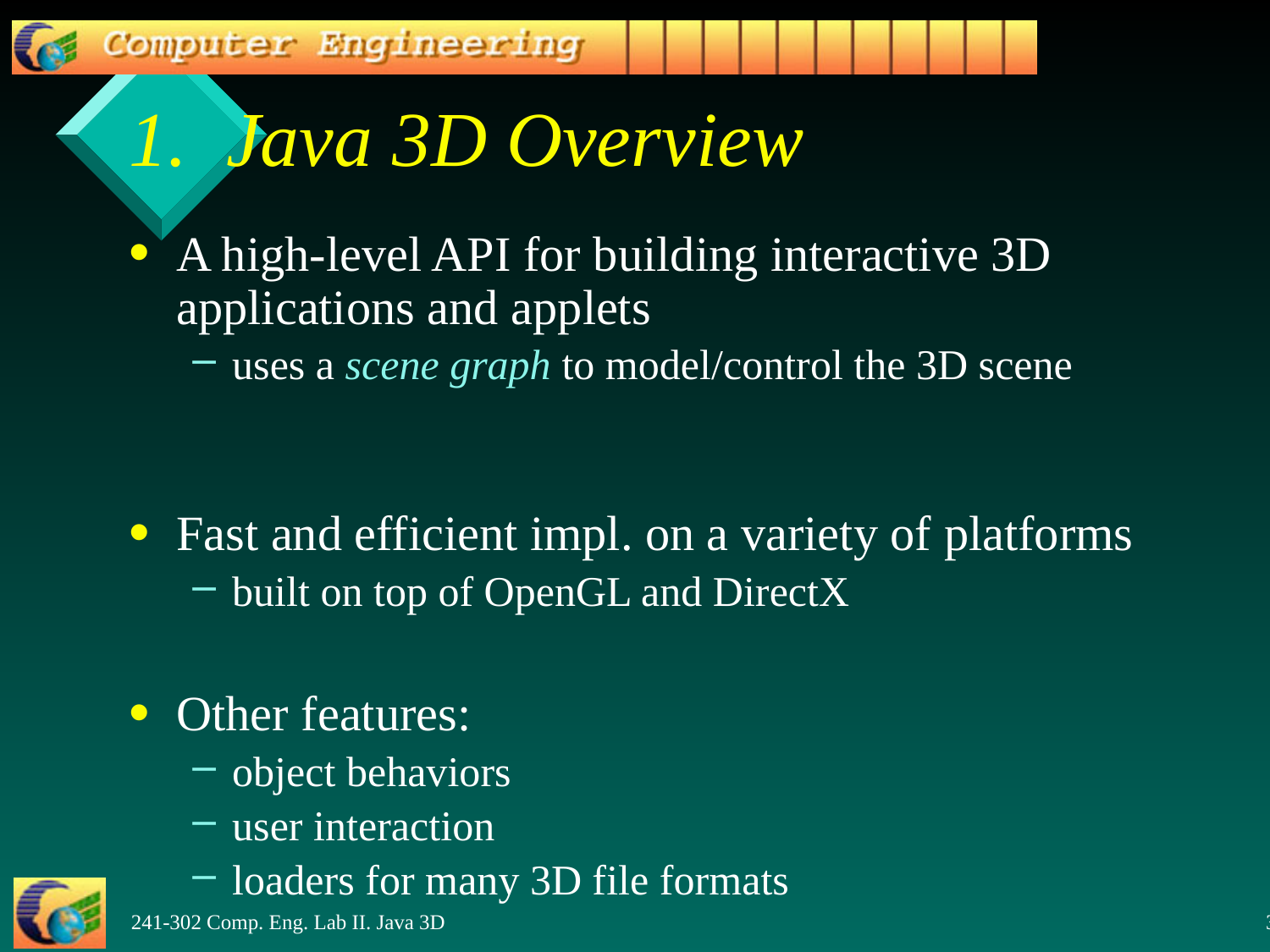

# 1.  Java 3D Overview
A high-level API for building interactive 3D applications and applets
uses a scene graph to model/control the 3D scene

Fast and efficient impl. on a variety of platforms
built on top of OpenGL and DirectX

Other features:
object behaviors
user interaction
loaders for many 3D file formats